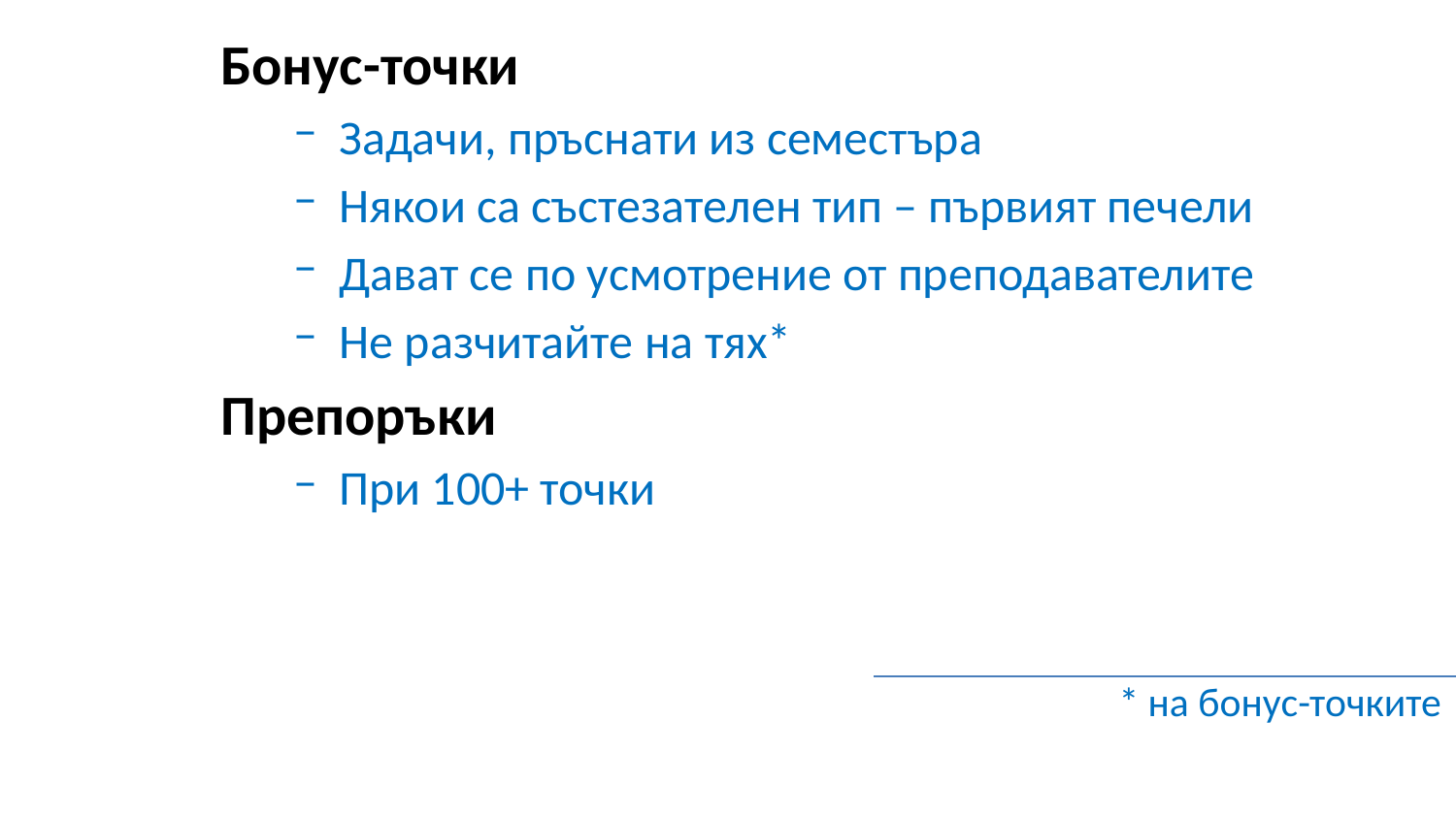

Бонус-точки
Задачи, пръснати из семестъра
Някои са състезателен тип – първият печели
Дават се по усмотрение от преподавателите
Не разчитайте на тях*
Препоръки
При 100+ точки

* на бонус-точките